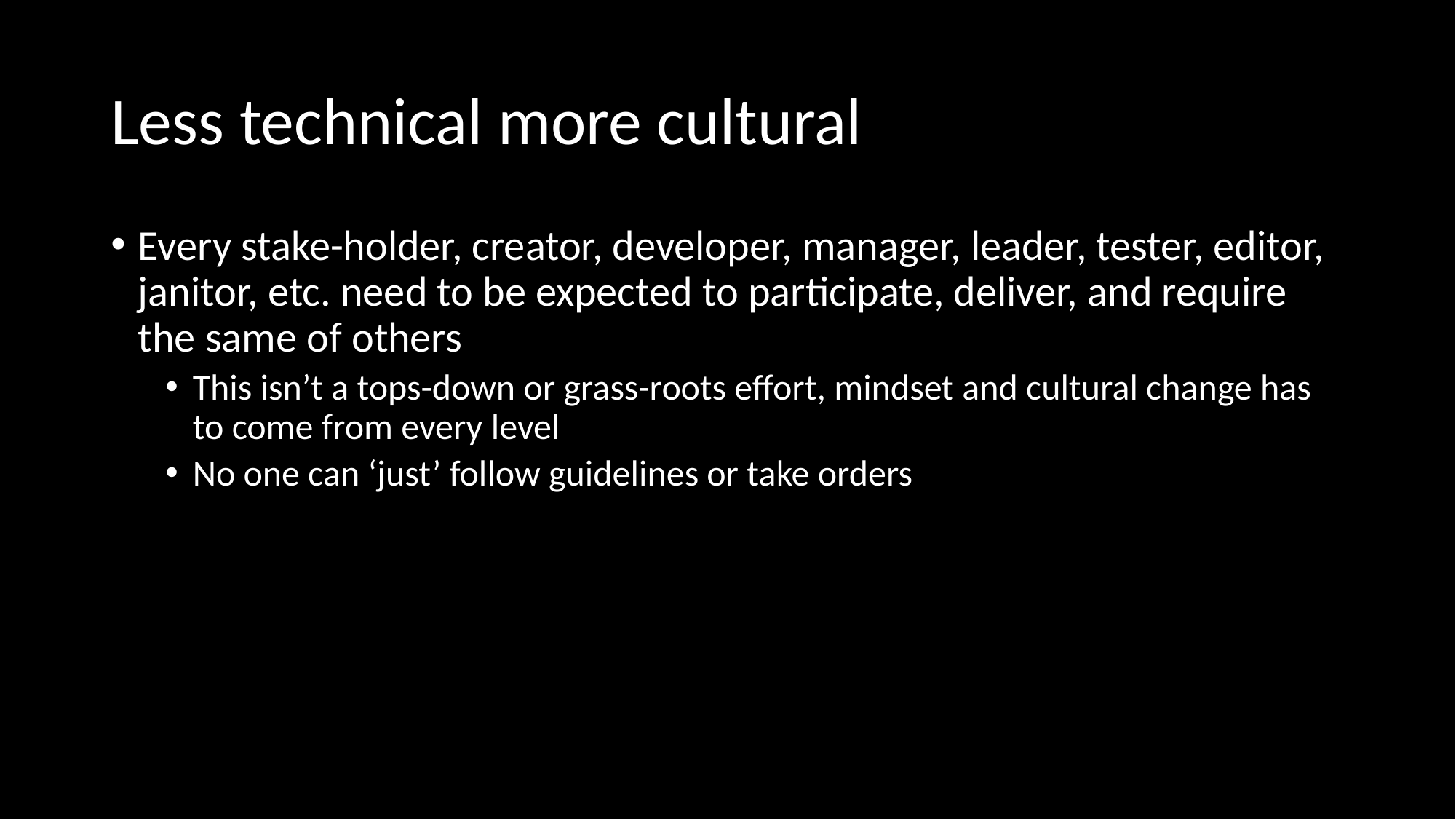

# Less technical more cultural
Every stake-holder, creator, developer, manager, leader, tester, editor, janitor, etc. need to be expected to participate, deliver, and require the same of others
This isn’t a tops-down or grass-roots effort, mindset and cultural change has to come from every level
No one can ‘just’ follow guidelines or take orders